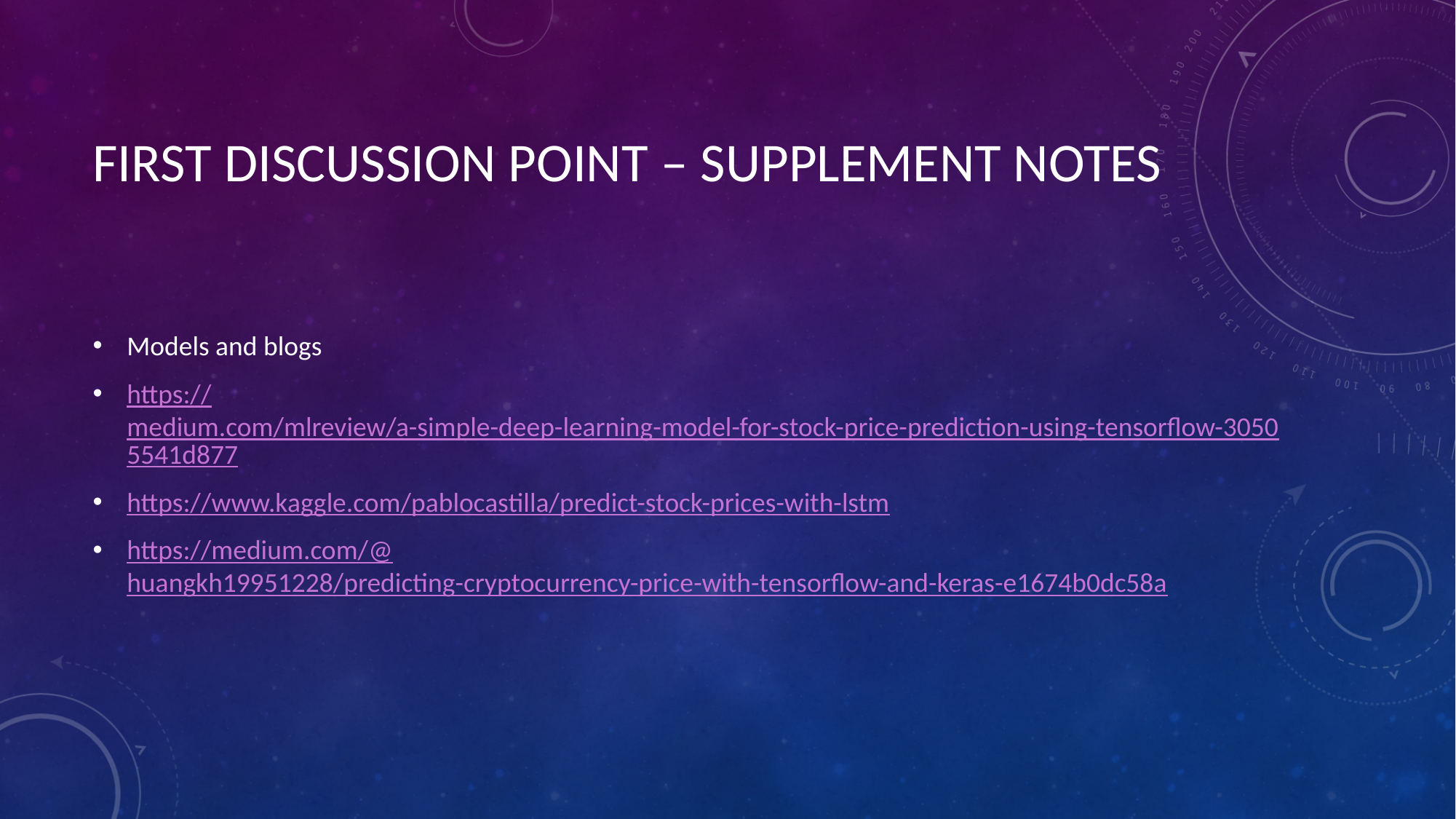

# First discussion point – supplement notes
Models and blogs
https://medium.com/mlreview/a-simple-deep-learning-model-for-stock-price-prediction-using-tensorflow-30505541d877
https://www.kaggle.com/pablocastilla/predict-stock-prices-with-lstm
https://medium.com/@huangkh19951228/predicting-cryptocurrency-price-with-tensorflow-and-keras-e1674b0dc58a